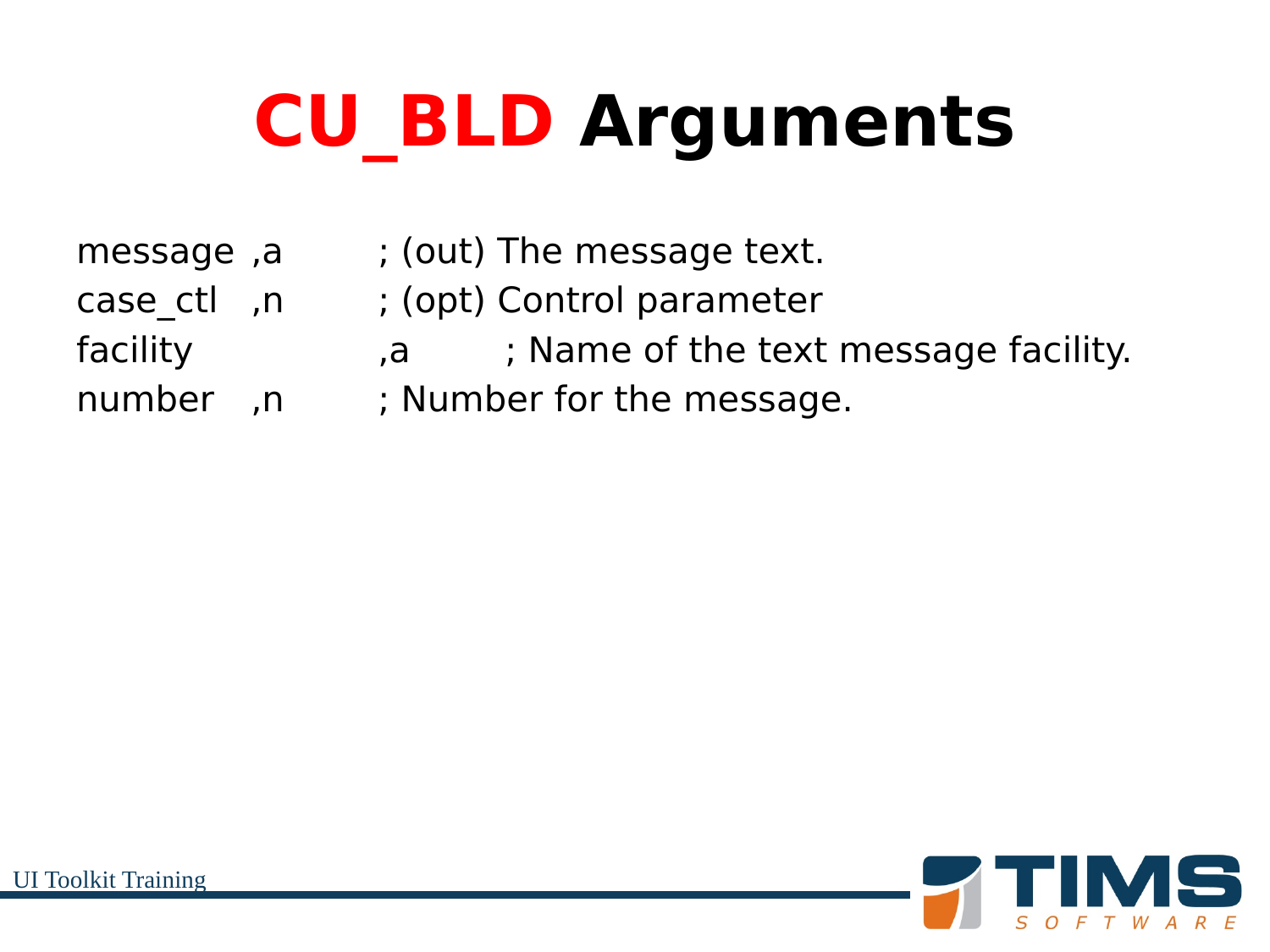

# CU_BLD Arguments
message	,a	; (out) The message text.
case_ctl	,n	; (opt) Control parameter
facility		,a	; Name of the text message facility.
number	,n	; Number for the message.

UI Toolkit Training